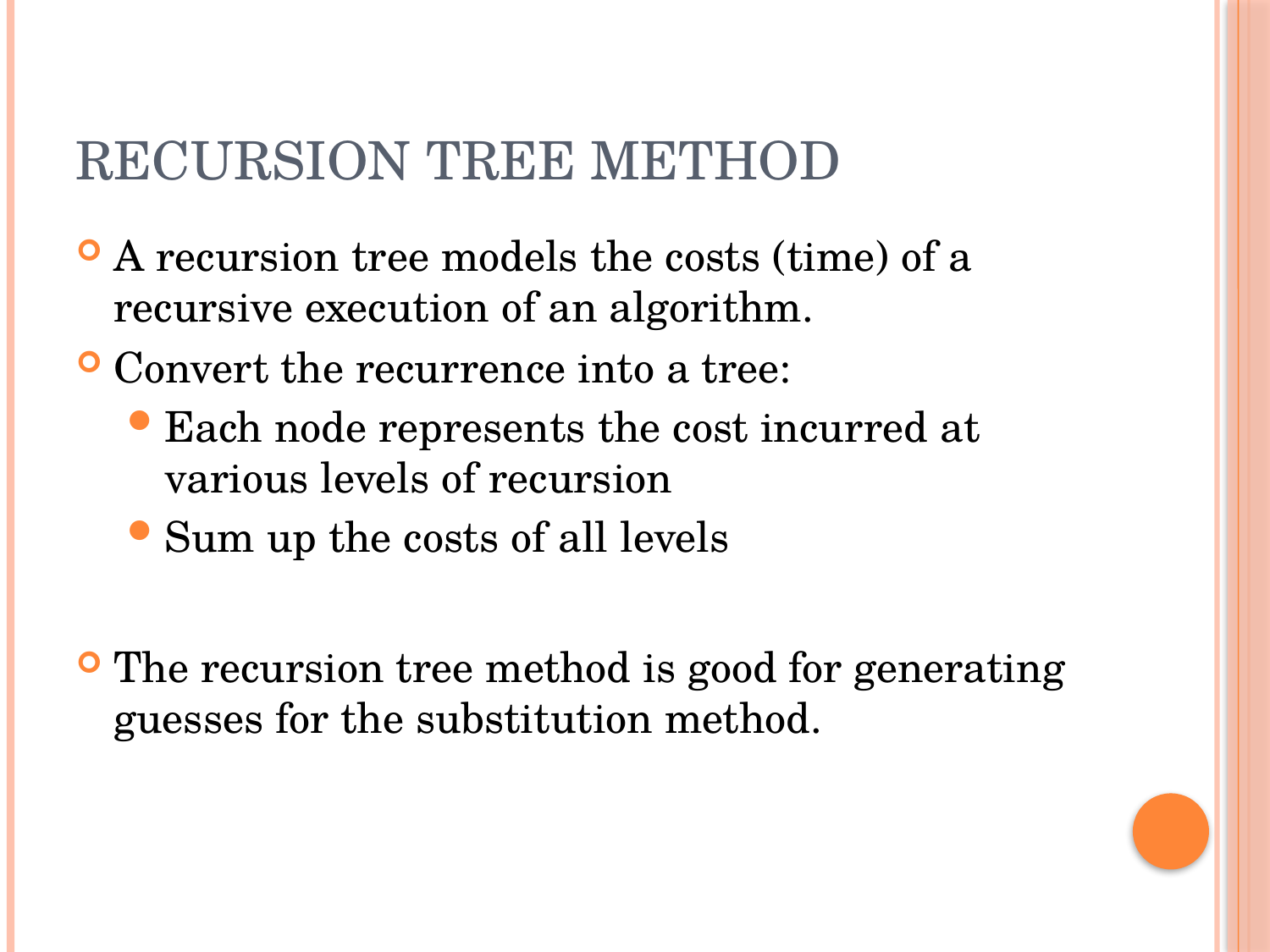

# Recursion Tree method
A recursion tree models the costs (time) of a recursive execution of an algorithm.
Convert the recurrence into a tree:
Each node represents the cost incurred at various levels of recursion
Sum up the costs of all levels

The recursion tree method is good for generating guesses for the substitution method.